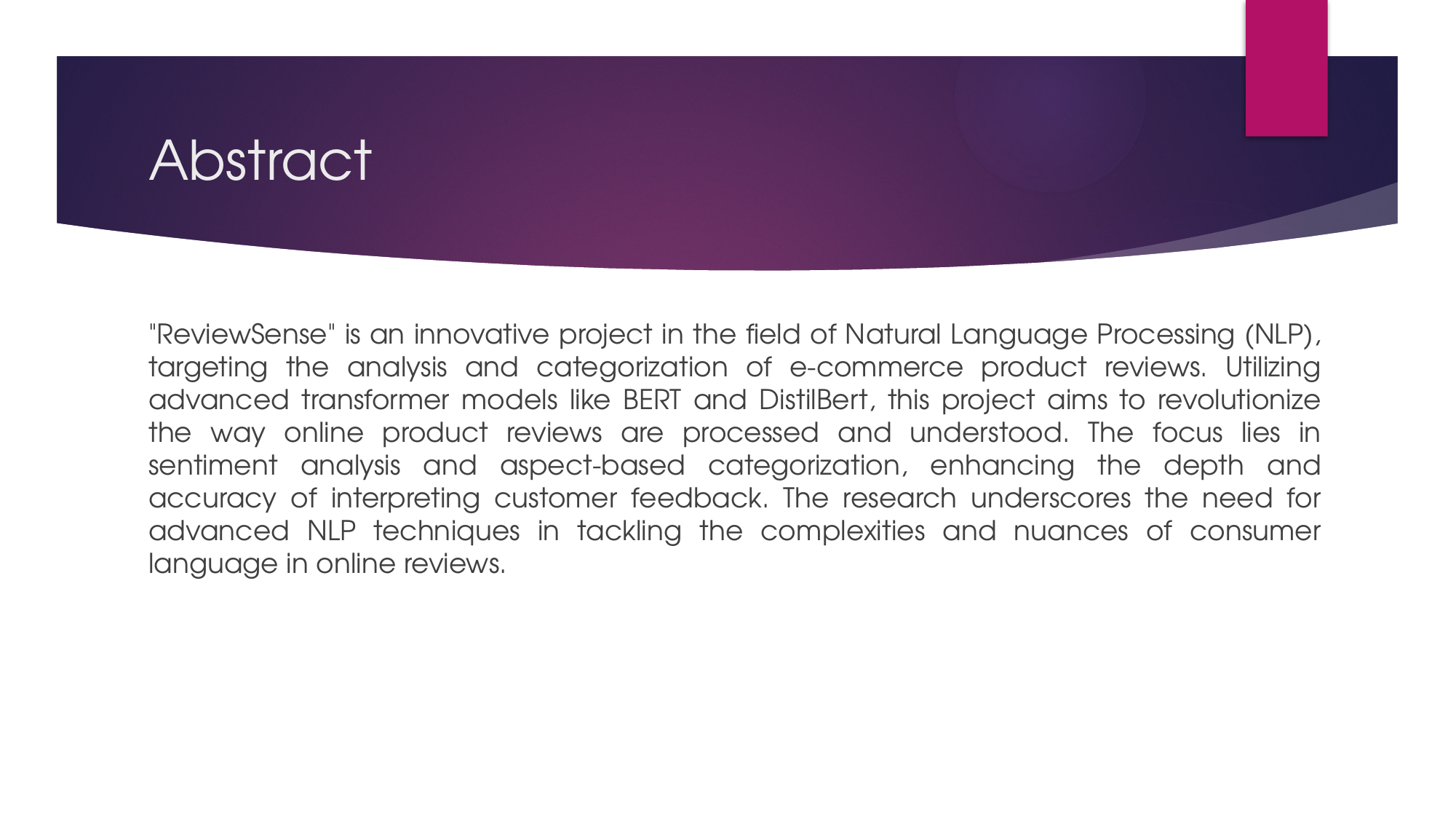

# Abstract
"ReviewSense" is an innovative project in the field of Natural Language Processing (NLP), targeting the analysis and categorization of e-commerce product reviews. Utilizing advanced transformer models like BERT and DistilBert, this project aims to revolutionize the way online product reviews are processed and understood. The focus lies in sentiment analysis and aspect-based categorization, enhancing the depth and accuracy of interpreting customer feedback. The research underscores the need for advanced NLP techniques in tackling the complexities and nuances of consumer language in online reviews.